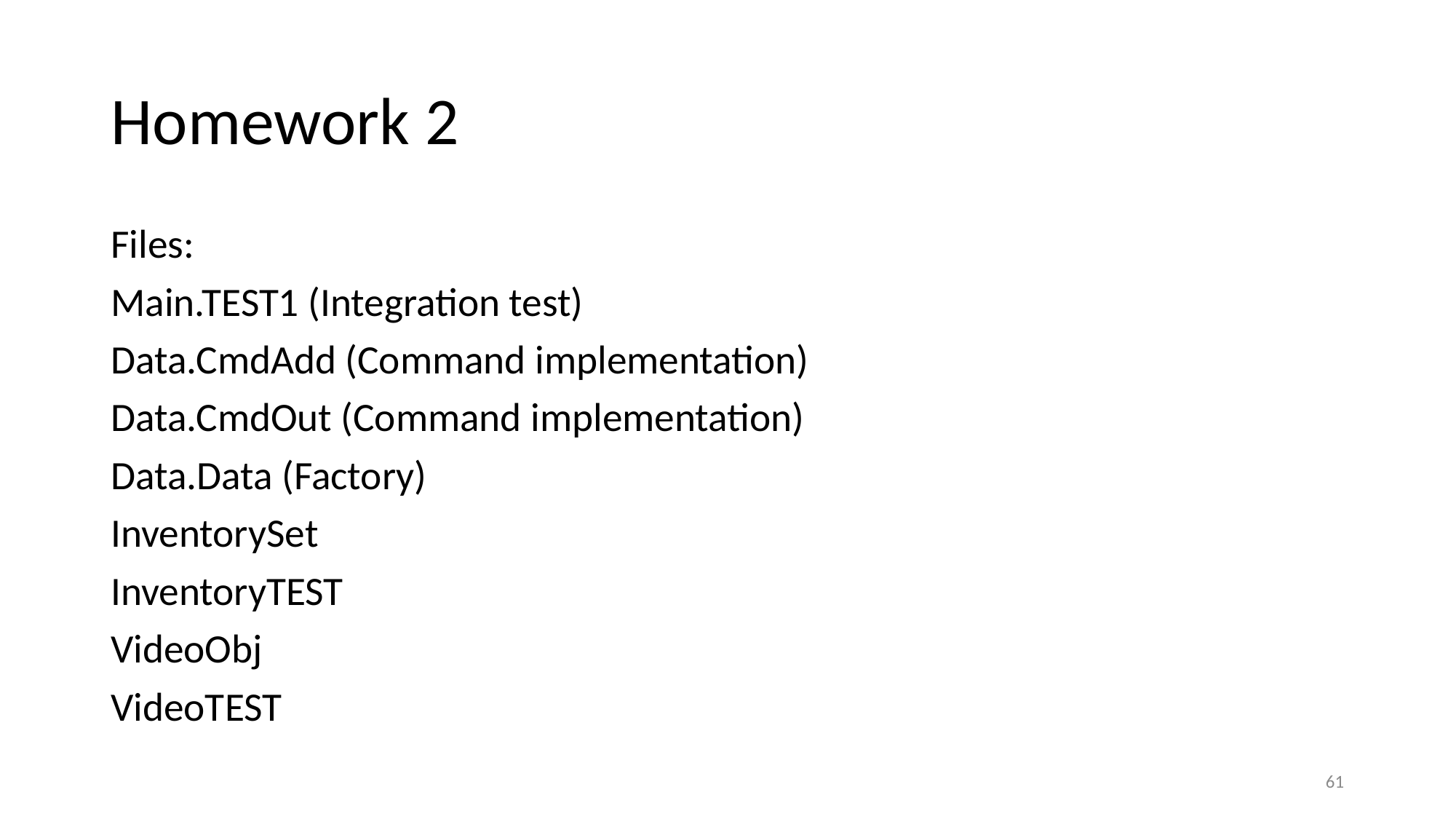

# Homework 2
Files:
Main.TEST1 (Integration test)
Data.CmdAdd (Command implementation)
Data.CmdOut (Command implementation)
Data.Data (Factory)
InventorySet
InventoryTEST
VideoObj
VideoTEST

61